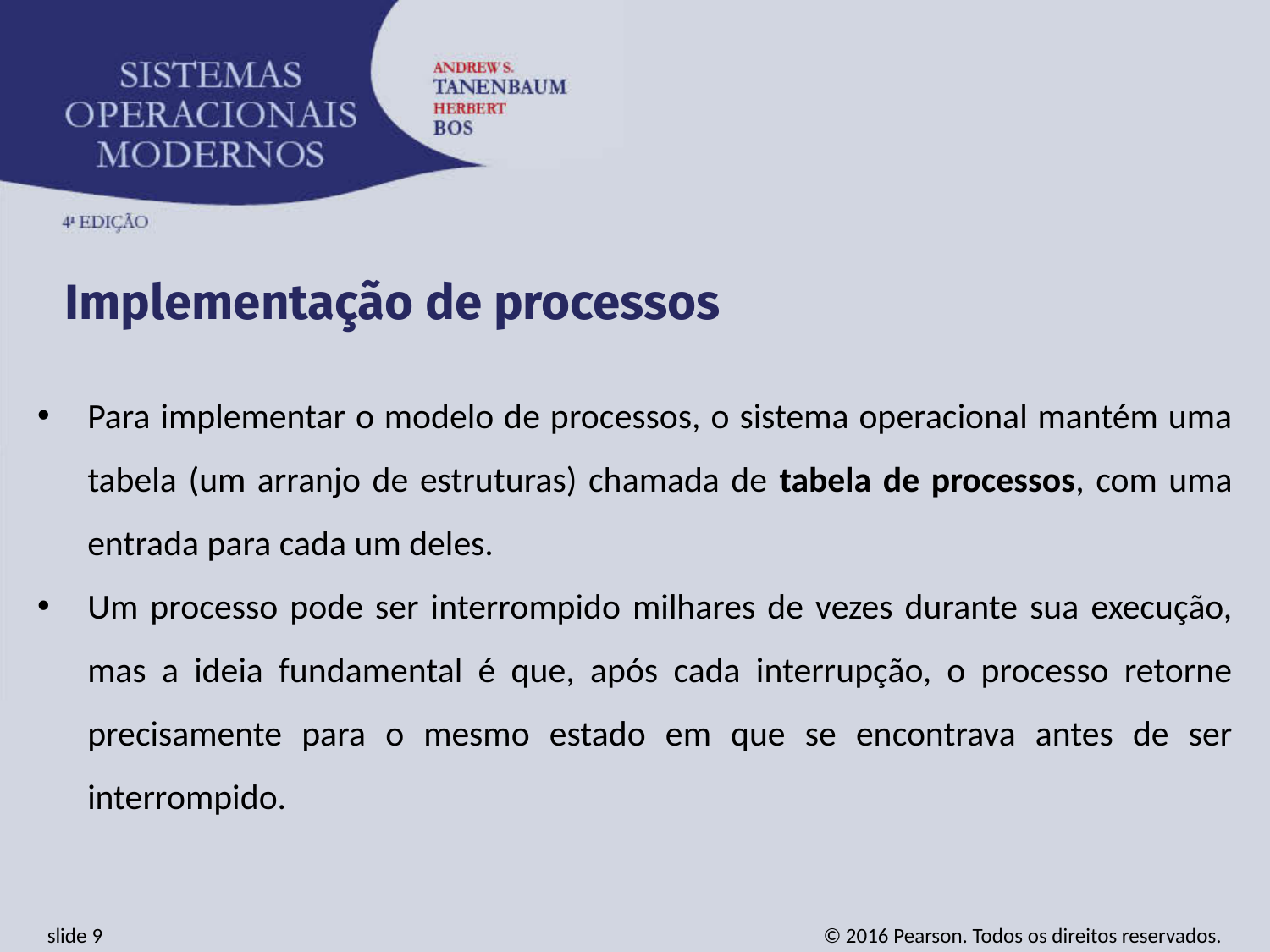

Implementação de processos
Para implementar o modelo de processos, o sistema operacional mantém uma tabela (um arranjo de estruturas) chamada de tabela de processos, com uma entrada para cada um deles.
Um processo pode ser interrompido milhares de vezes durante sua execução, mas a ideia fundamental é que, após cada interrupção, o processo retorne precisamente para o mesmo estado em que se encontrava antes de ser interrompido.